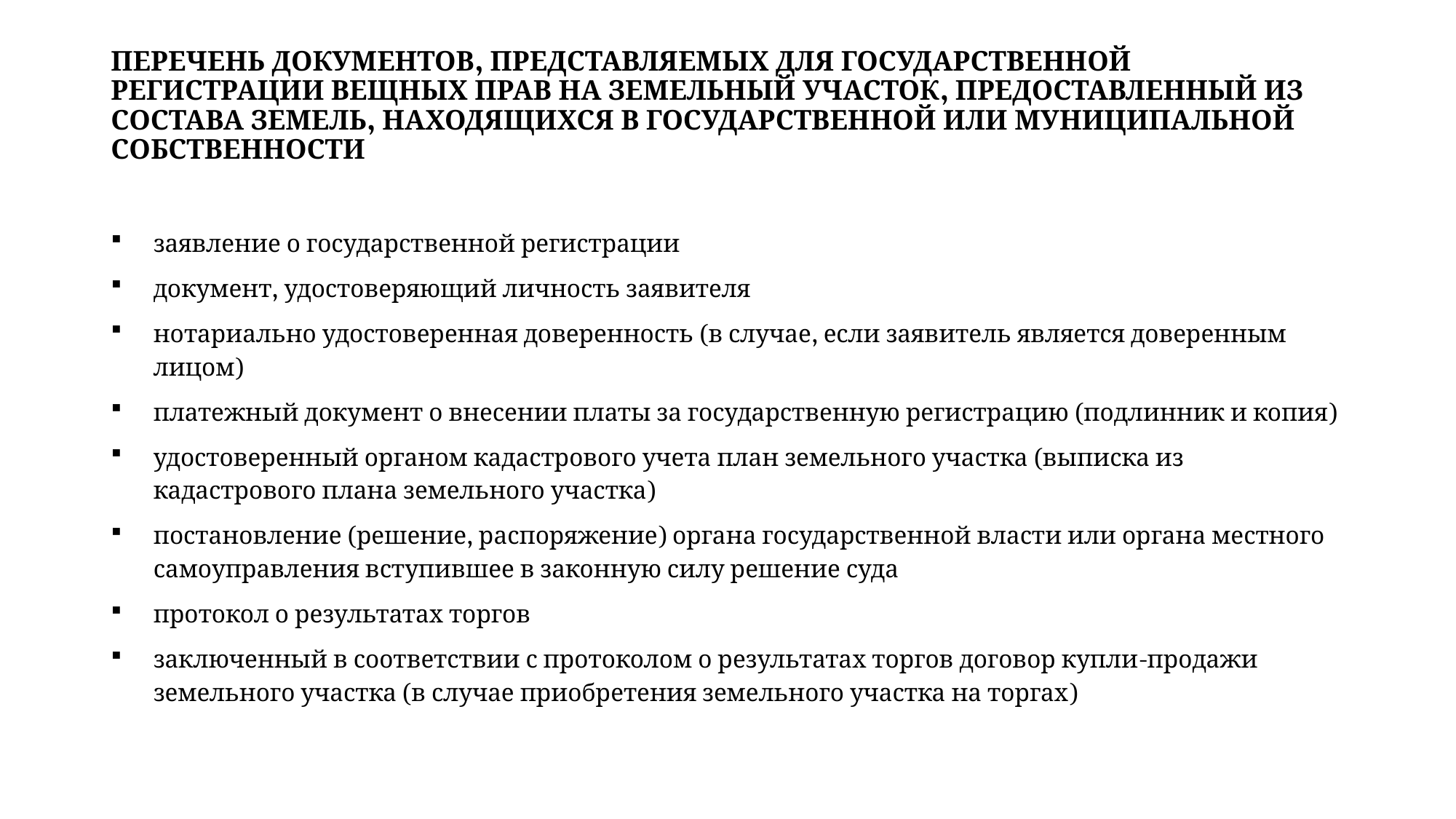

# ПЕРЕЧЕНЬ ДОКУМЕНТОВ, ПРЕДСТАВЛЯЕМЫХ ДЛЯ ГОСУДАРСТВЕННОЙ РЕГИСТРАЦИИ ВЕЩНЫХ ПРАВ НА ЗЕМЕЛЬНЫЙ УЧАСТОК, ПРЕДОСТАВЛЕННЫЙ ИЗ СОСТАВА ЗЕМЕЛЬ, НАХОДЯЩИХСЯ В ГОСУДАРСТВЕННОЙ ИЛИ МУНИЦИПАЛЬНОЙ СОБСТВЕННОСТИ
заявление о государственной регистрации
документ, удостоверяющий личность заявителя
нотариально удостоверенная доверенность (в случае, если заявитель является доверенным лицом)
платежный документ о внесении платы за государственную регистрацию (подлинник и копия)
удостоверенный органом кадастрового учета план земельного участка (выписка из кадастрового плана земельного участка)
постановление (решение, распоряжение) органа государственной власти или органа местного самоуправления вступившее в законную силу решение суда
протокол о результатах торгов
заключенный в соответствии с протоколом о результатах торгов договор купли-продажи земельного участка (в случае приобретения земельного участка на торгах)